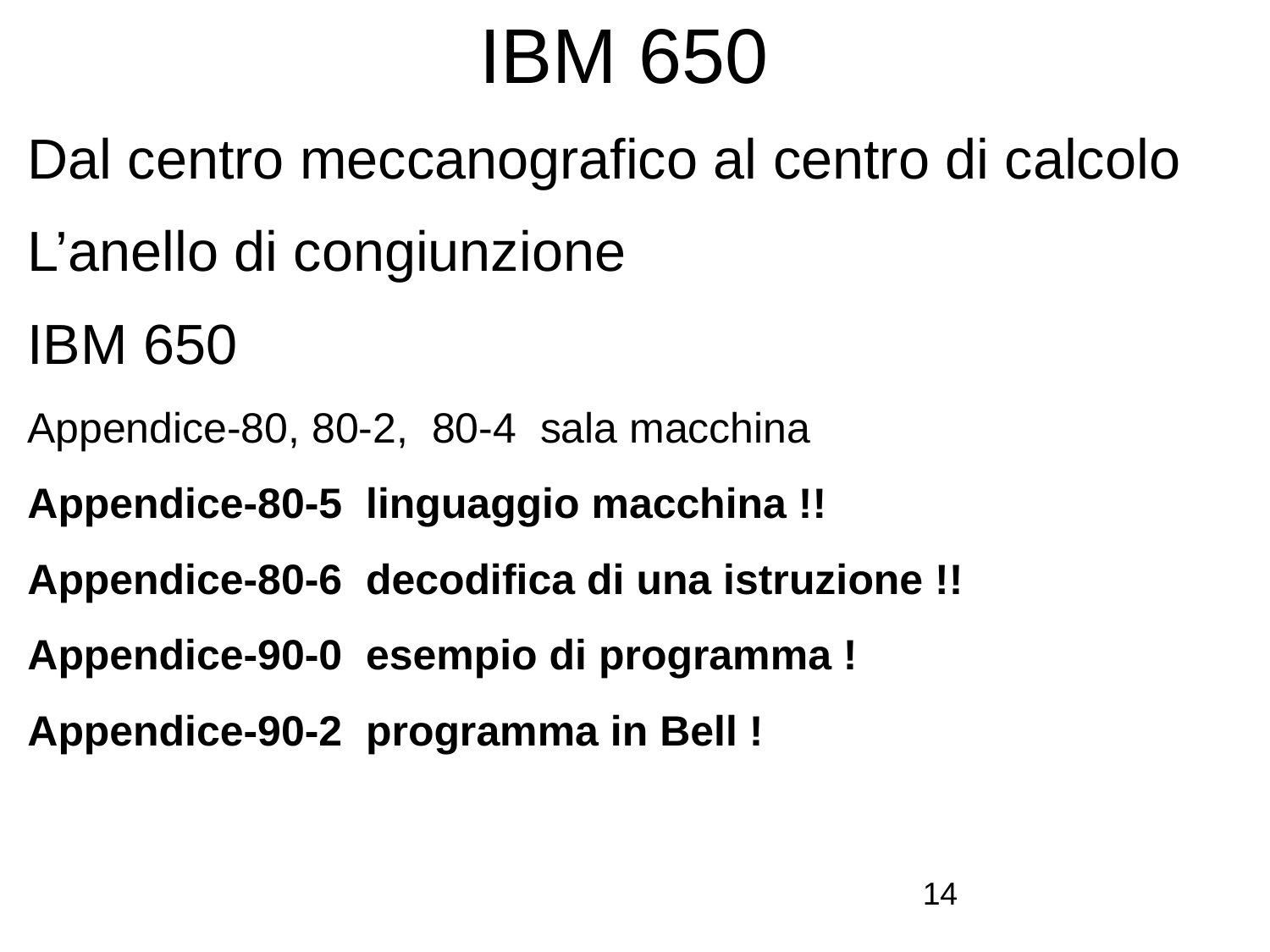

# IBM 650
Dal centro meccanografico al centro di calcolo
L’anello di congiunzione
IBM 650
Appendice-80, 80-2,  80-4  sala macchina
Appendice-80-5  linguaggio macchina !!
Appendice-80-6  decodifica di una istruzione !!
Appendice-90-0  esempio di programma !
Appendice-90-2  programma in Bell !
14